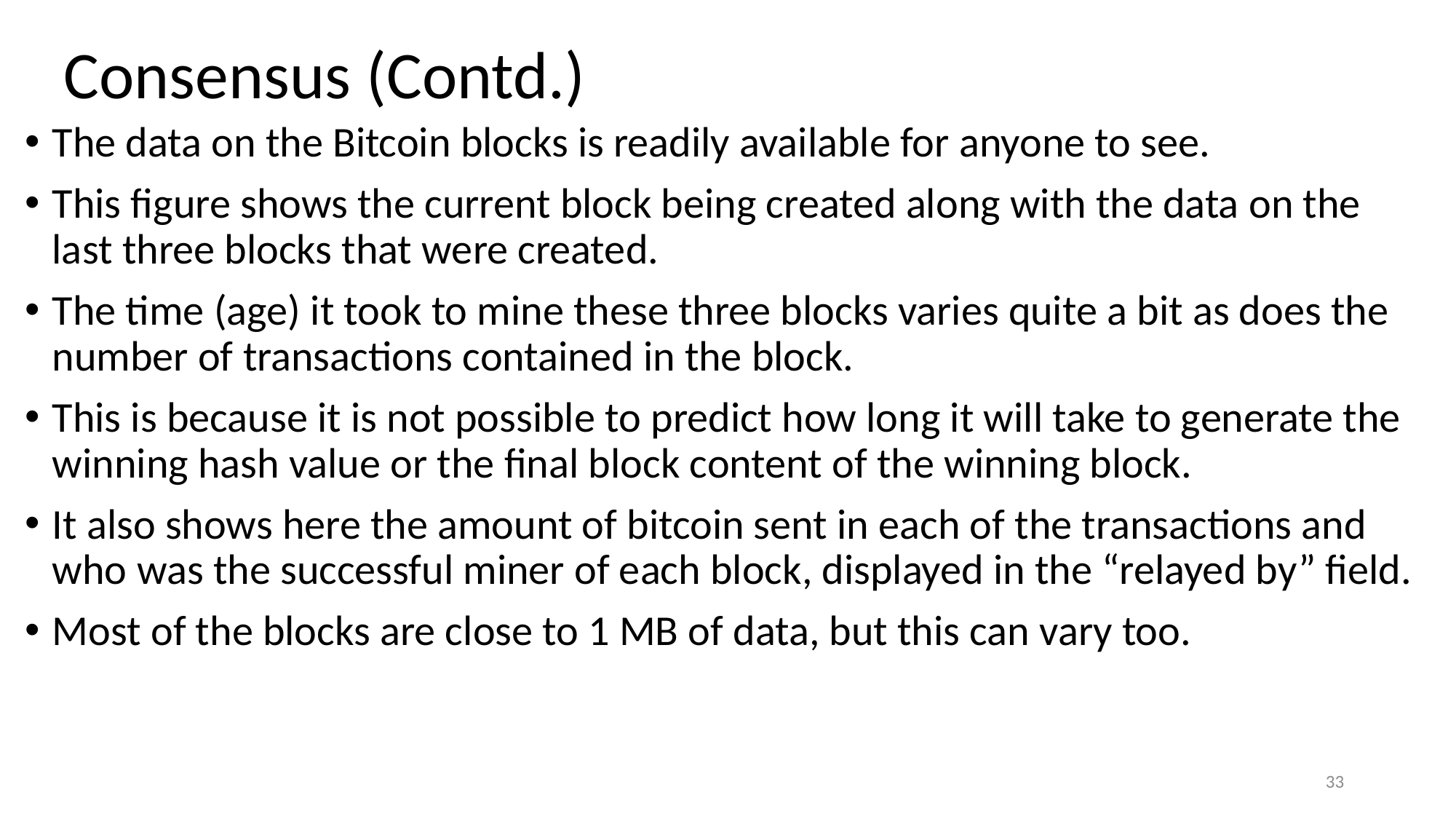

# Consensus (Contd.)
The data on the Bitcoin blocks is readily available for anyone to see.
This figure shows the current block being created along with the data on the last three blocks that were created.
The time (age) it took to mine these three blocks varies quite a bit as does the number of transactions contained in the block.
This is because it is not possible to predict how long it will take to generate the winning hash value or the final block content of the winning block.
It also shows here the amount of bitcoin sent in each of the transactions and who was the successful miner of each block, displayed in the “relayed by” field.
Most of the blocks are close to 1 MB of data, but this can vary too.
33